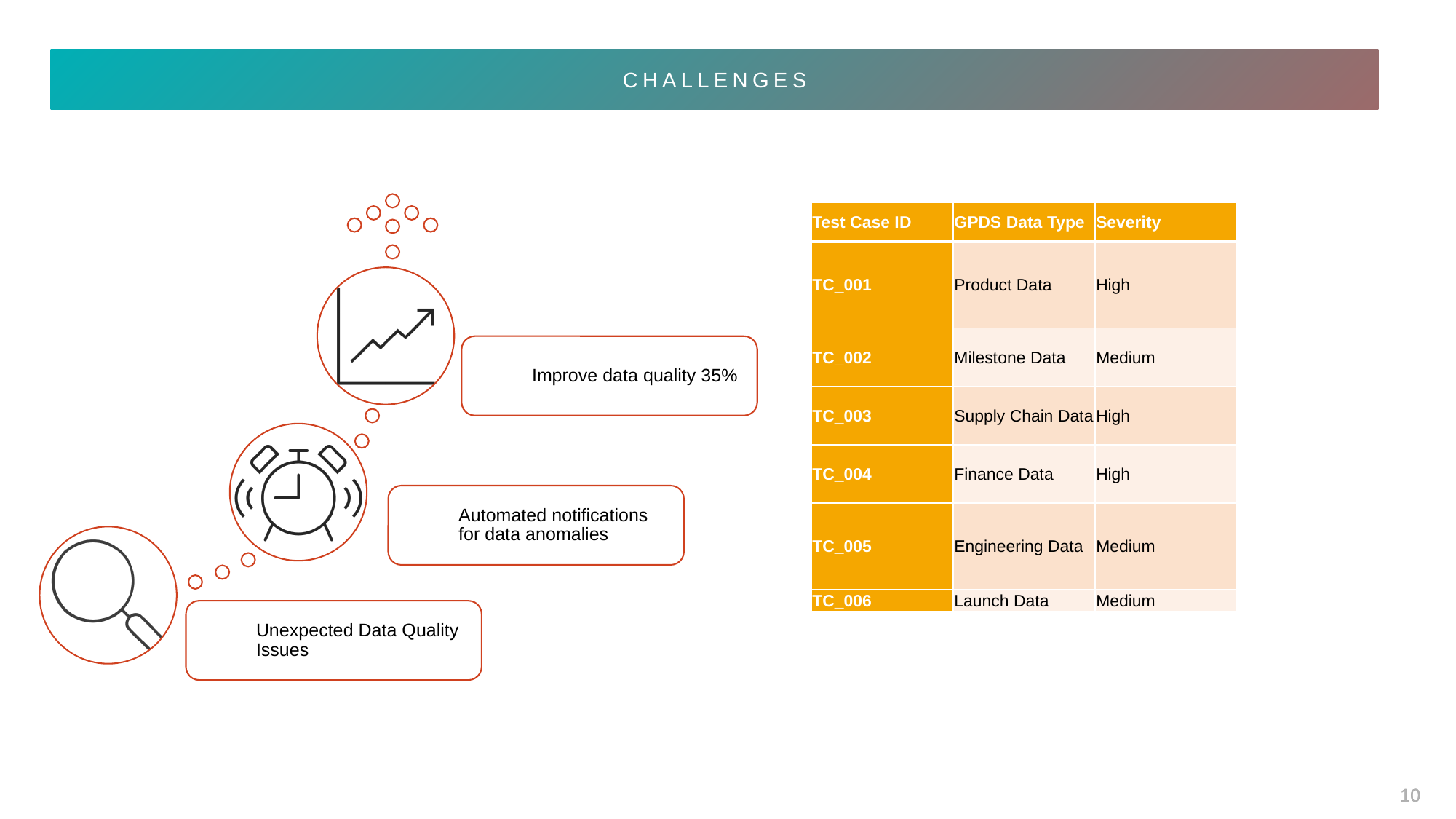

CHALLENGES
Unexpected Data Quality Issues
Automated notifications for data anomalies
Improve data quality 35%
| Test Case ID | GPDS Data Type | Severity |
| --- | --- | --- |
| TC\_001 | Product Data | High |
| TC\_002 | Milestone Data | Medium |
| TC\_003 | Supply Chain Data | High |
| TC\_004 | Finance Data | High |
| TC\_005 | Engineering Data | Medium |
| TC\_006 | Launch Data | Medium |
10